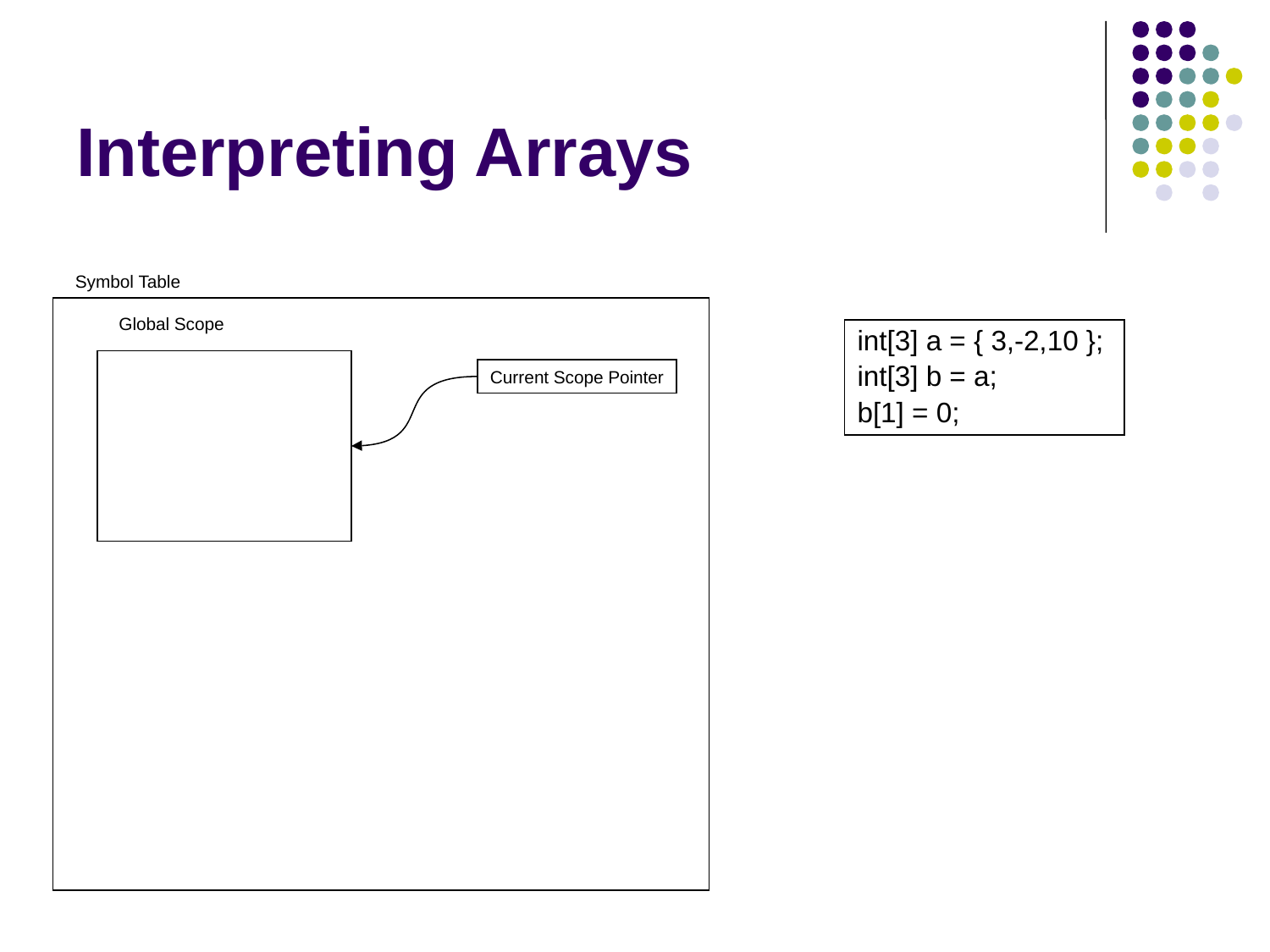

# Interpreting Arrays
Symbol Table

Global Scope
int[3] a = { 3,-2,10 };
int[3] b = a;
b[1] = 0;

Current Scope Pointer